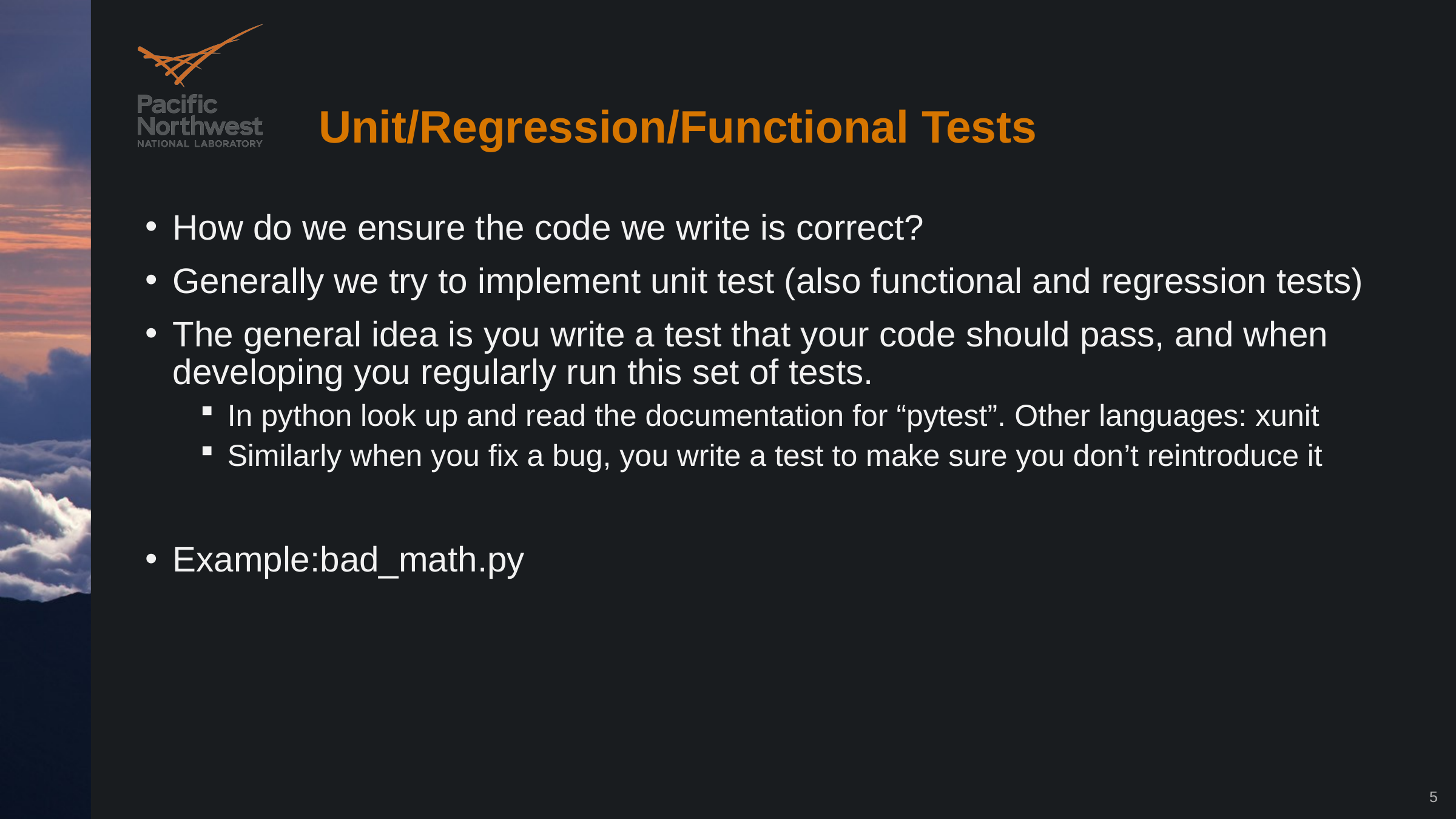

# Unit/Regression/Functional Tests
How do we ensure the code we write is correct?
Generally we try to implement unit test (also functional and regression tests)
The general idea is you write a test that your code should pass, and when developing you regularly run this set of tests.
In python look up and read the documentation for “pytest”. Other languages: xunit
Similarly when you fix a bug, you write a test to make sure you don’t reintroduce it

Example:bad_math.py

5